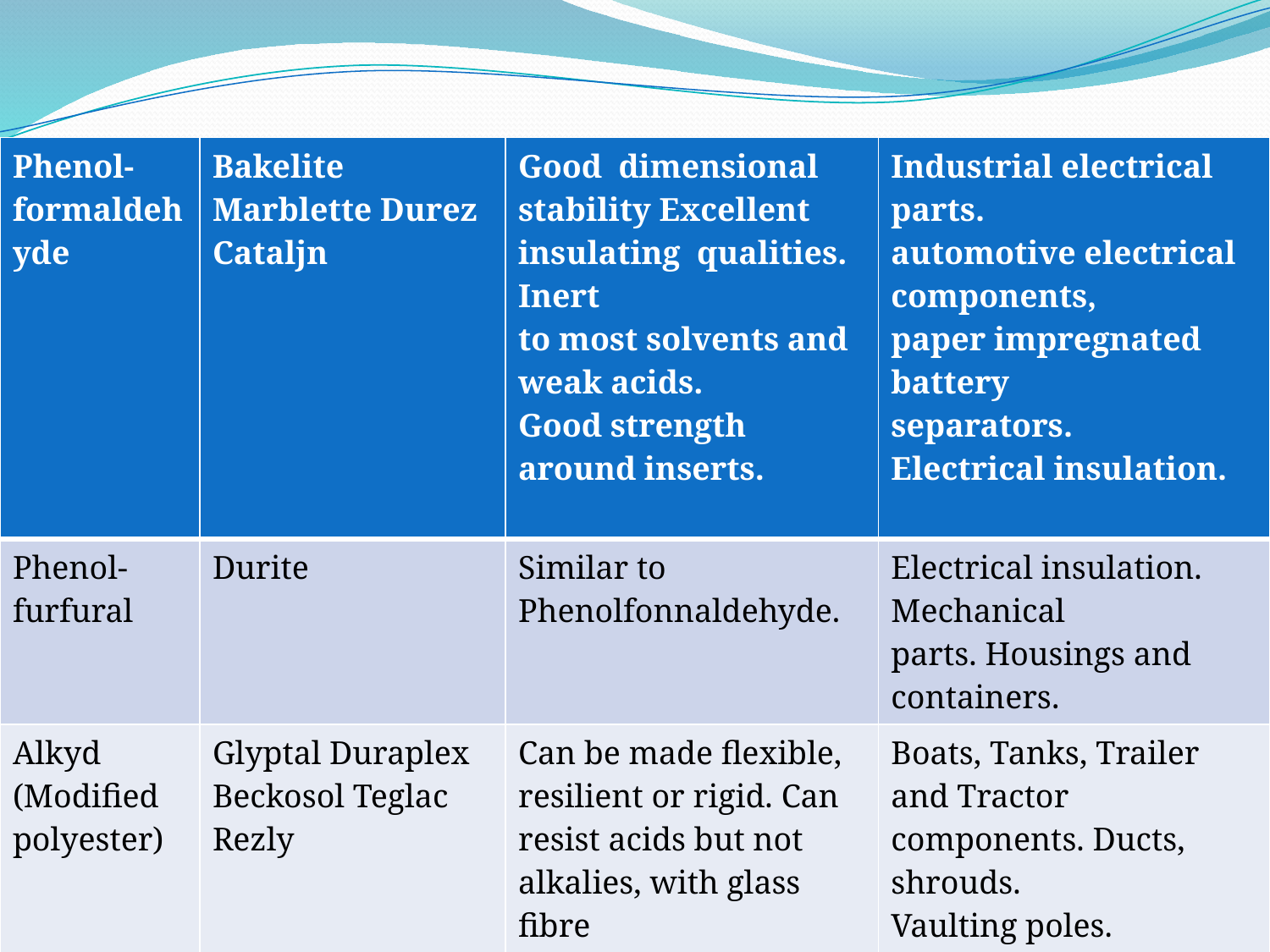

#
| Phenol-formaldehyde | Bakelite Marblette Durez Cataljn | Good dimensional stability Excellent insulating qualities. Inert to most solvents and weak acids. Good strength around inserts. | Industrial electrical parts. automotive electrical components, paper impregnated battery separators. Electrical insulation. |
| --- | --- | --- | --- |
| Phenol-furfural | Durite | Similar to Phenolfonnaldehyde. | Electrical insulation. Mechanical parts. Housings and containers. |
| Alkyd (Modified polyester) | Glyptal Duraplex Beckosol Teglac Rezly | Can be made flexible, resilient or rigid. Can resist acids but not alkalies, with glass fibre reinforcement resists salt water and fungus growth. | Boats, Tanks, Trailer and Tractor components. Ducts, shrouds. Vaulting poles. |